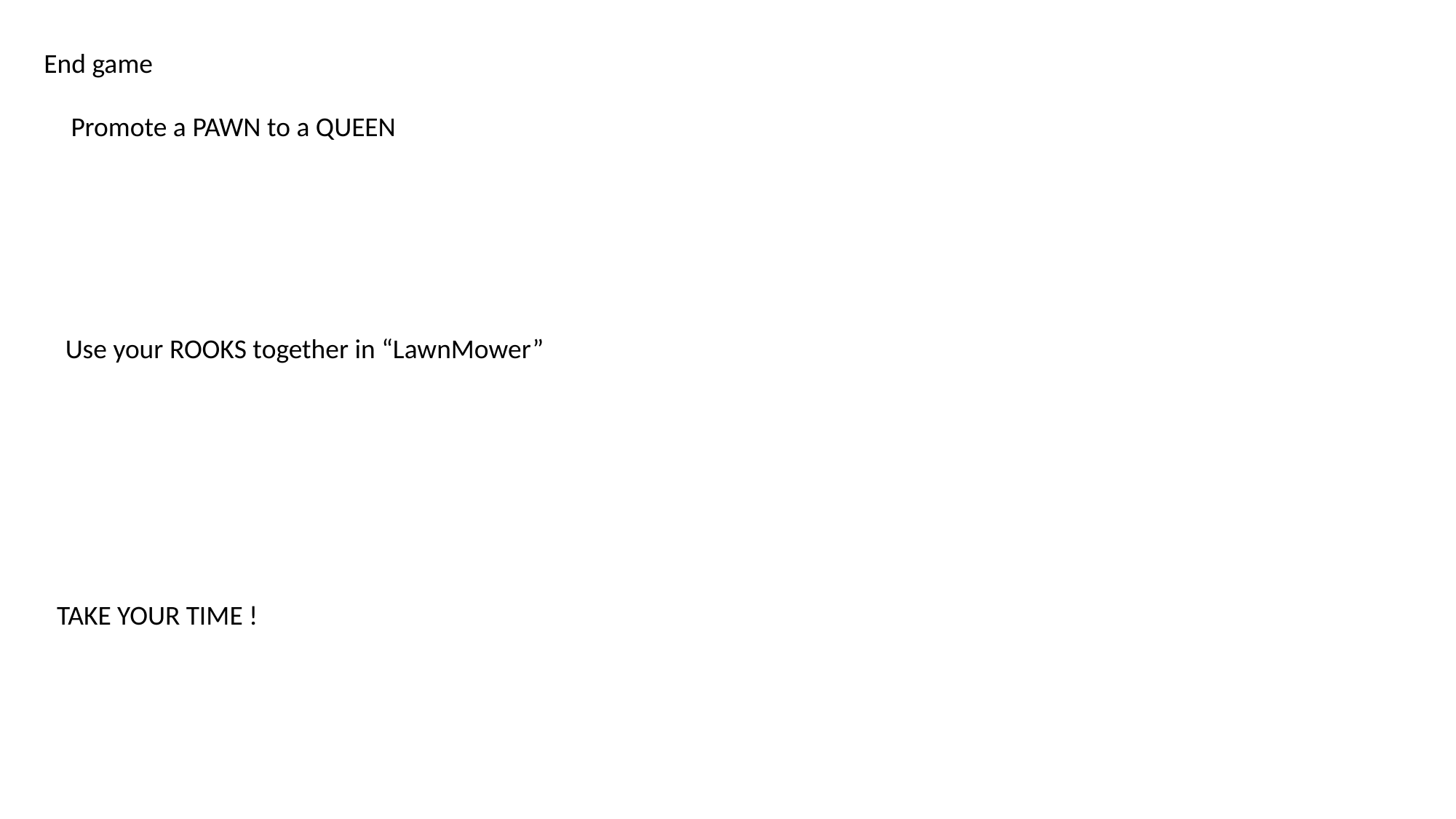

End game
Promote a PAWN to a QUEEN
Use your ROOKS together in “LawnMower”
TAKE YOUR TIME !